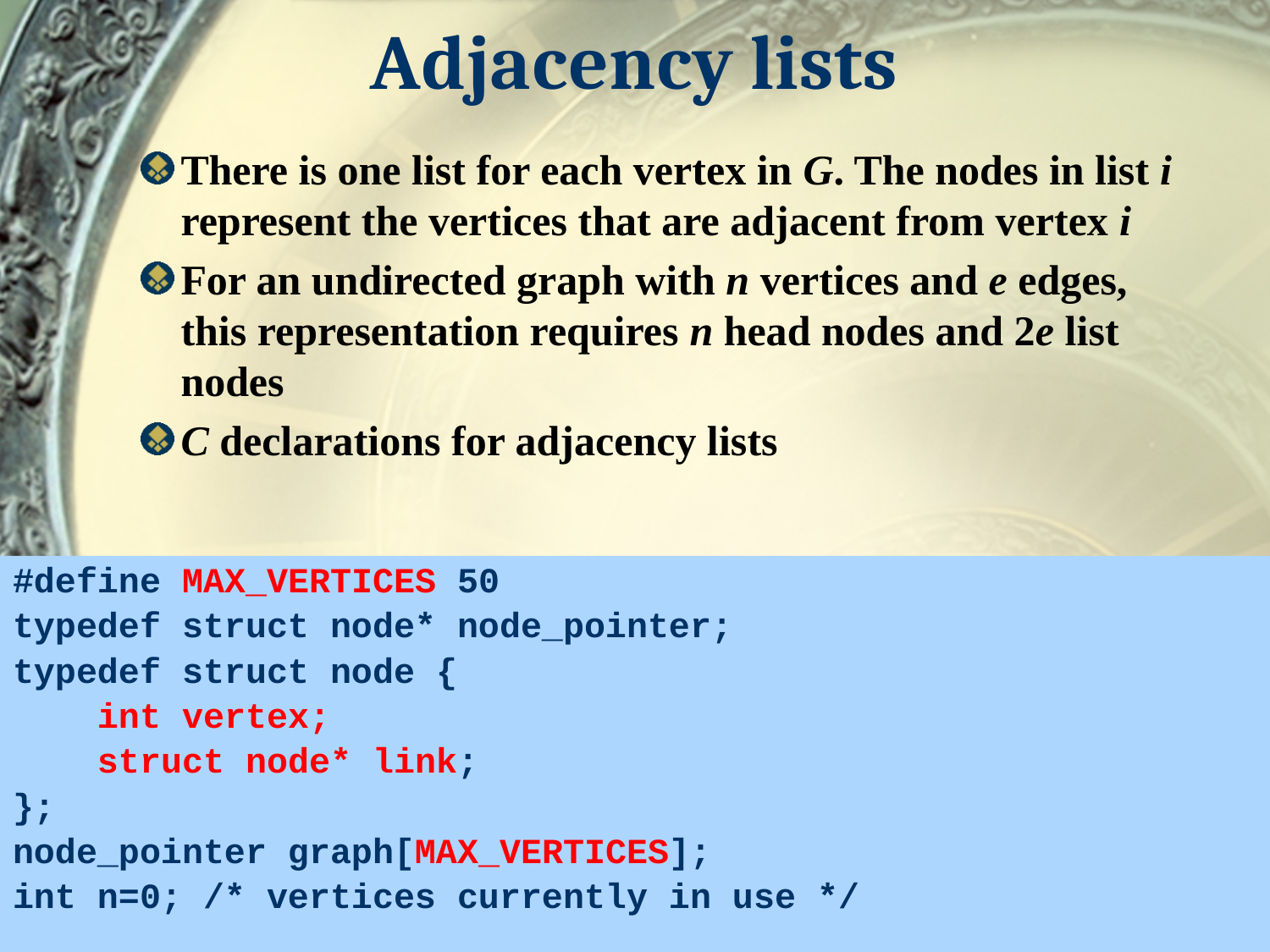

# Adjacency lists
There is one list for each vertex in G. The nodes in list i represent the vertices that are adjacent from vertex i
For an undirected graph with n vertices and e edges, this representation requires n head nodes and 2e list nodes
C declarations for adjacency lists
#define MAX_VERTICES 50
typedef struct node* node_pointer;
typedef struct node {
    int vertex;
    struct node* link;
};
node_pointer graph[MAX_VERTICES];
int n=0; /* vertices currently in use */
17